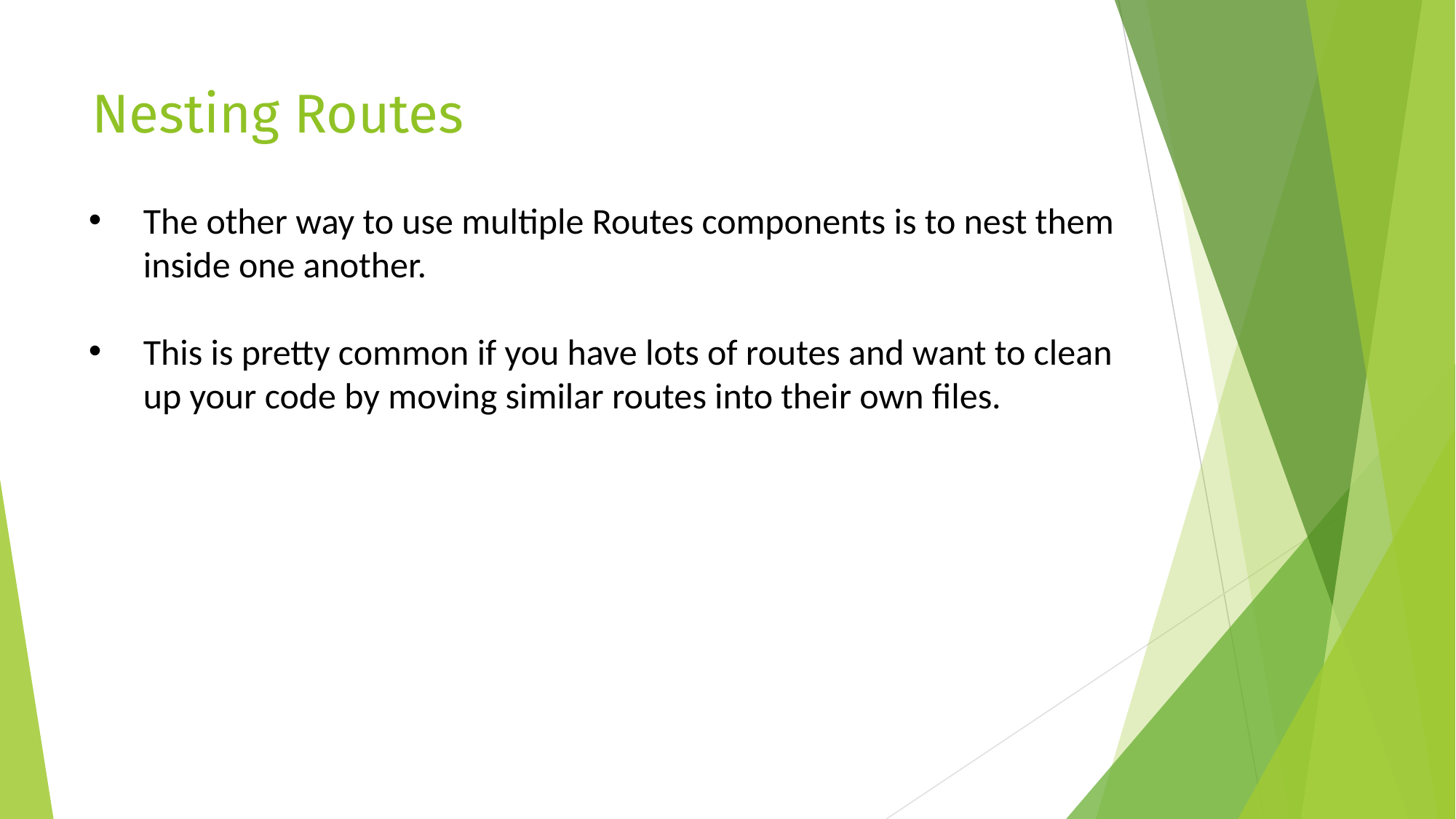

# Nesting Routes
The other way to use multiple Routes components is to nest them inside one another.

This is pretty common if you have lots of routes and want to clean up your code by moving similar routes into their own files.